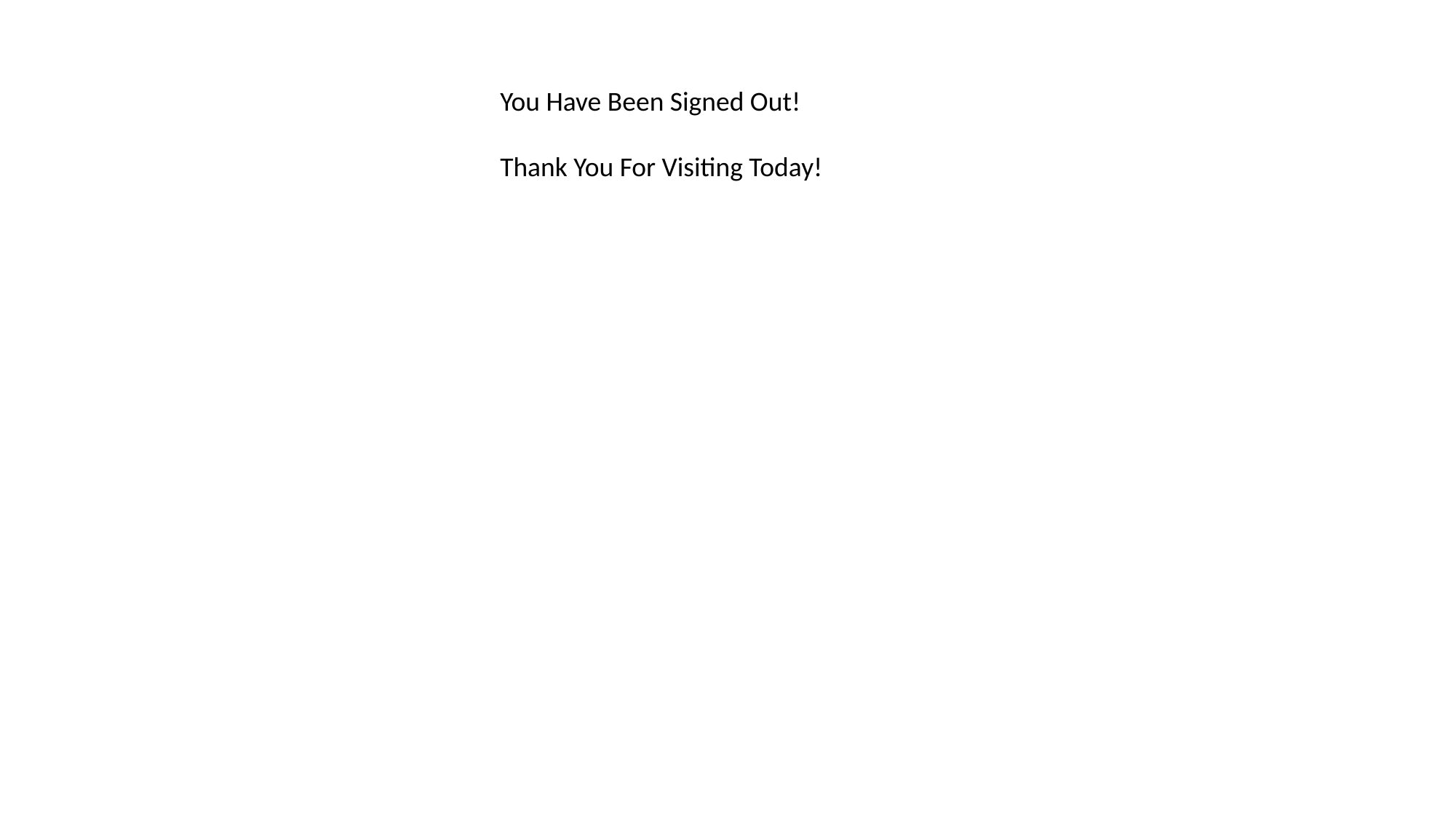

You Have Been Signed Out!

Thank You For Visiting Today!